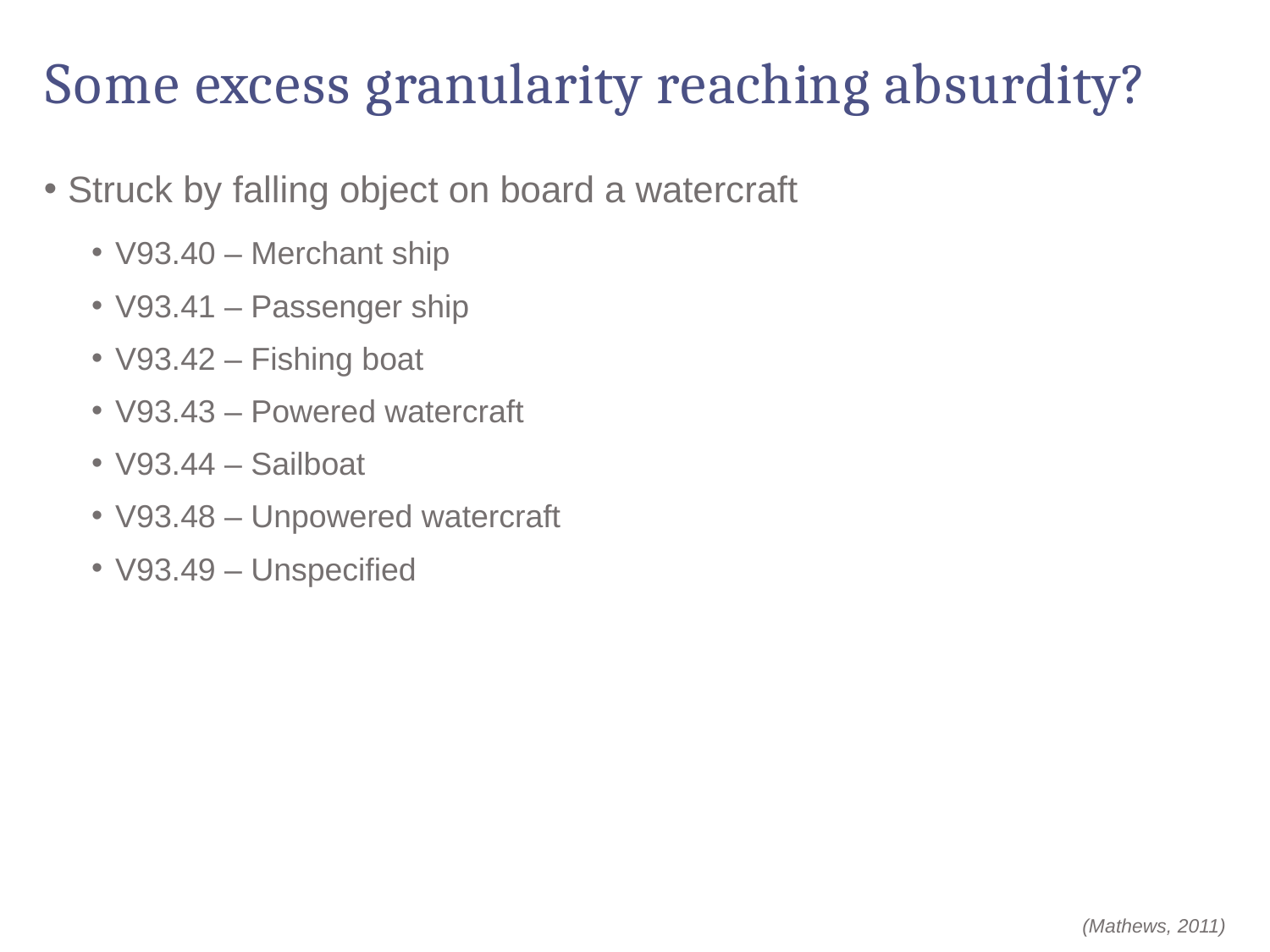

# Some excess granularity reaching absurdity?
Struck by falling object on board a watercraft
V93.40 – Merchant ship
V93.41 – Passenger ship
V93.42 – Fishing boat
V93.43 – Powered watercraft
V93.44 – Sailboat
V93.48 – Unpowered watercraft
V93.49 – Unspecified
(Mathews, 2011)